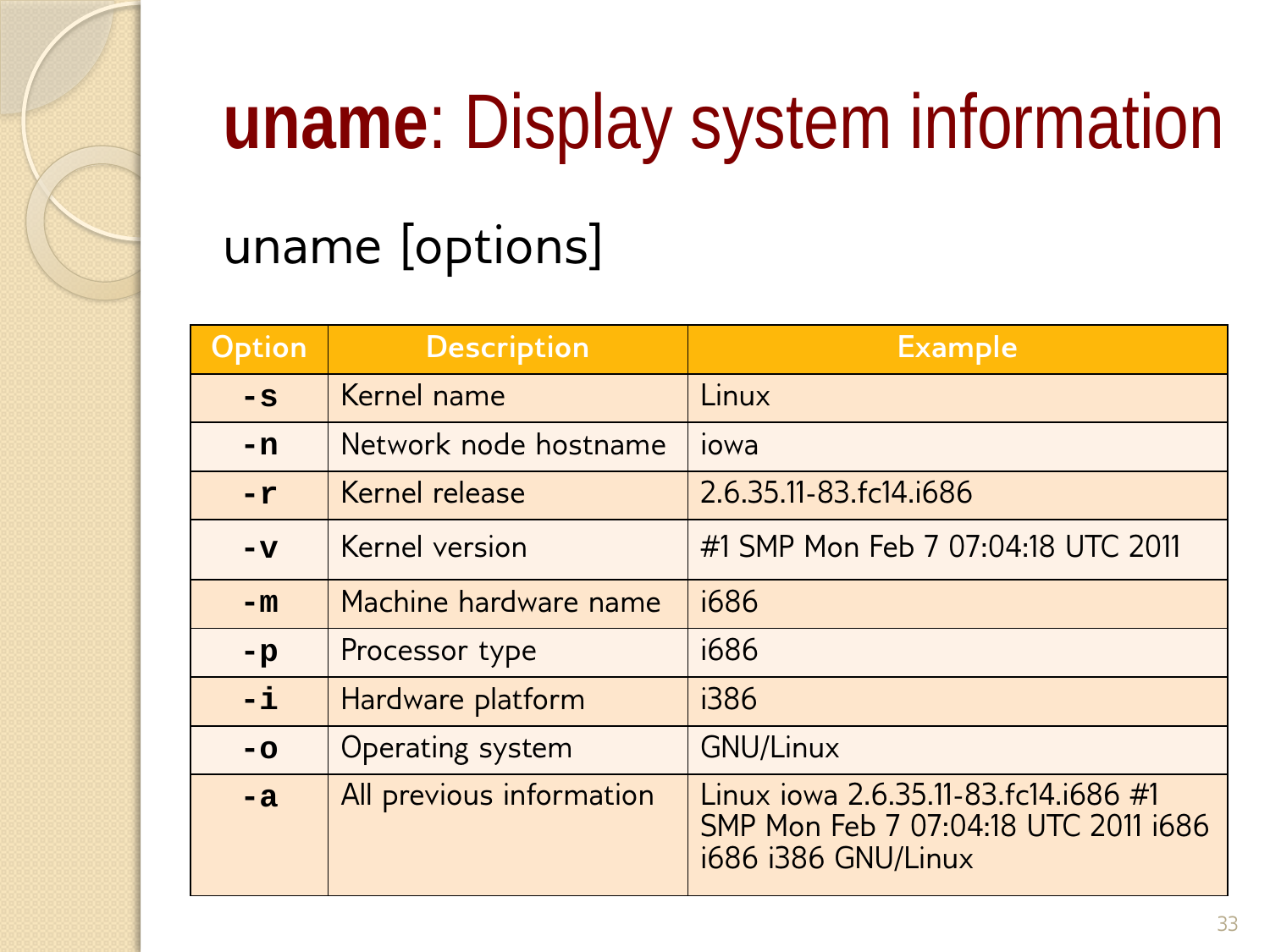

# uname: Display system information
uname [options]
| Option | Description | Example |
| --- | --- | --- |
| -s | Kernel name | Linux |
| -n | Network node hostname | iowa |
| -r | Kernel release | 2.6.35.11-83.fc14.i686 |
| -v | Kernel version | #1 SMP Mon Feb 7 07:04:18 UTC 2011 |
| -m | Machine hardware name | i686 |
| -p | Processor type | i686 |
| -i | Hardware platform | i386 |
| -o | Operating system | GNU/Linux |
| -a | All previous information | Linux iowa 2.6.35.11-83.fc14.i686 #1 SMP Mon Feb 7 07:04:18 UTC 2011 i686 i686 i386 GNU/Linux |
33